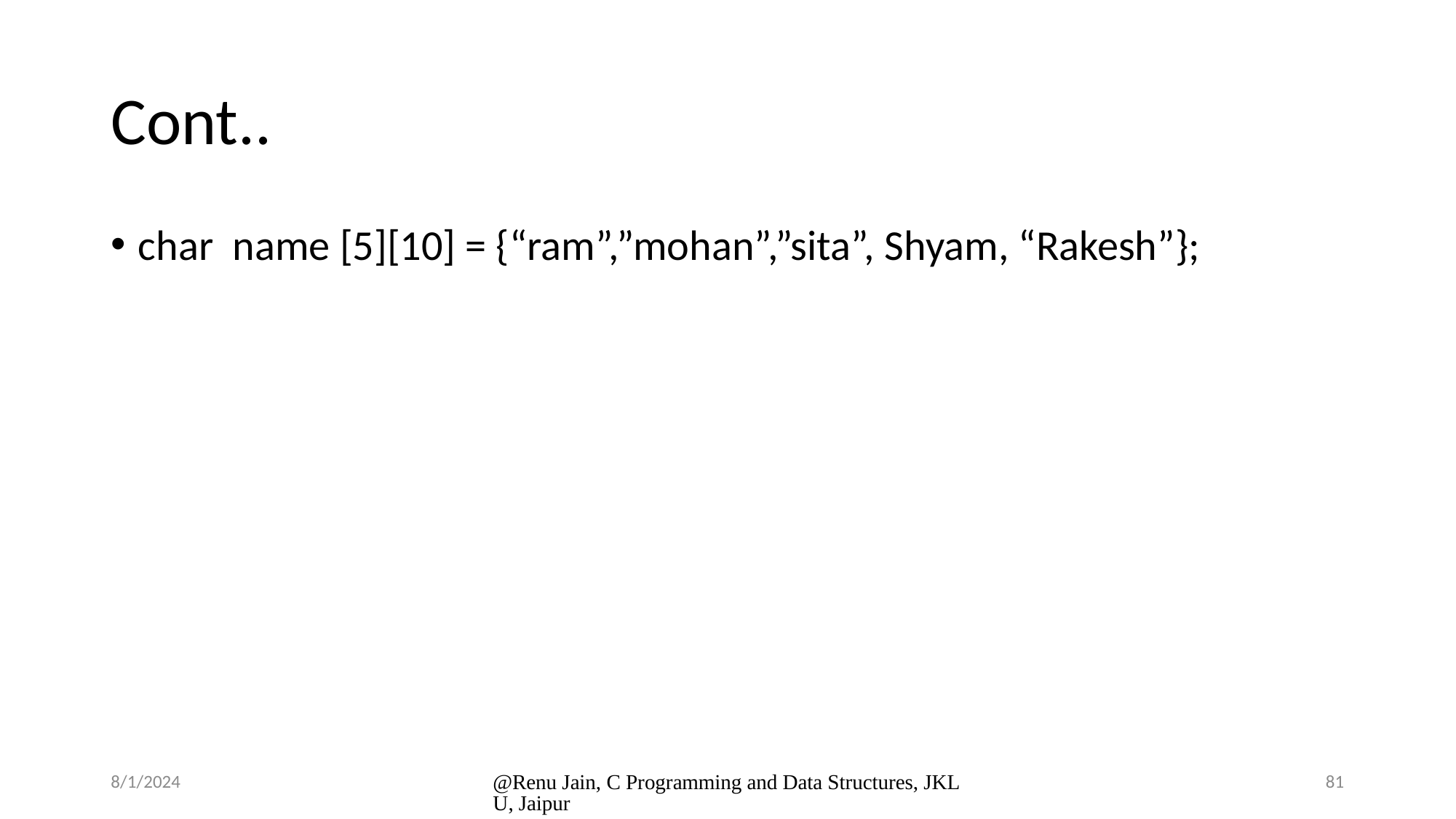

# Cont..
char  name [5][10] = {“ram”,”mohan”,”sita”, Shyam, “Rakesh”};

8/1/2024
@Renu Jain, C Programming and Data Structures, JKLU, Jaipur
81